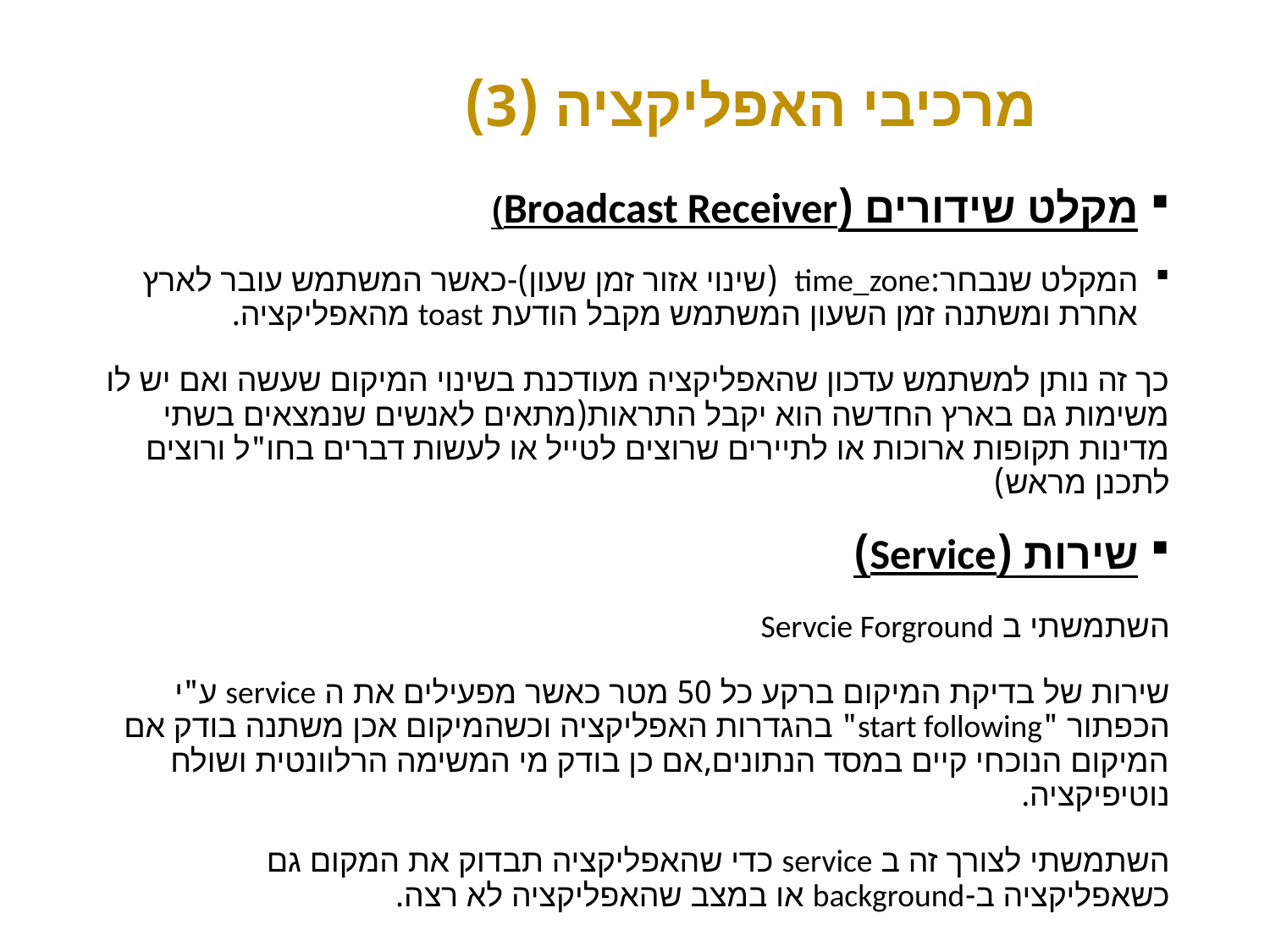

# מרכיבי האפליקציה (3)

מקלט שידורים (Broadcast Receiver)
המקלט שנבחר:time_zone  (שינוי אזור זמן שעון)-כאשר המשתמש עובר לארץ אחרת ומשתנה זמן השעון המשתמש מקבל הודעת toast מהאפליקציה.
כך זה נותן למשתמש עדכון שהאפליקציה מעודכנת בשינוי המיקום שעשה ואם יש לו משימות גם בארץ החדשה הוא יקבל התראות(מתאים לאנשים שנמצאים בשתי מדינות תקופות ארוכות או לתיירים שרוצים לטייל או לעשות דברים בחו"ל ורוצים לתכנן מראש)
שירות (Service)
השתמשתי ב Servcie Forground
שירות של בדיקת המיקום ברקע כל 50 מטר כאשר מפעילים את ה service ע"י הכפתור "start following" בהגדרות האפליקציה וכשהמיקום אכן משתנה בודק אם המיקום הנוכחי קיים במסד הנתונים,אם כן בודק מי המשימה הרלוונטית ושולח נוטיפיקציה.
השתמשתי לצורך זה ב service כדי שהאפליקציה תבדוק את המקום גם כשאפליקציה ב-background או במצב שהאפליקציה לא רצה.